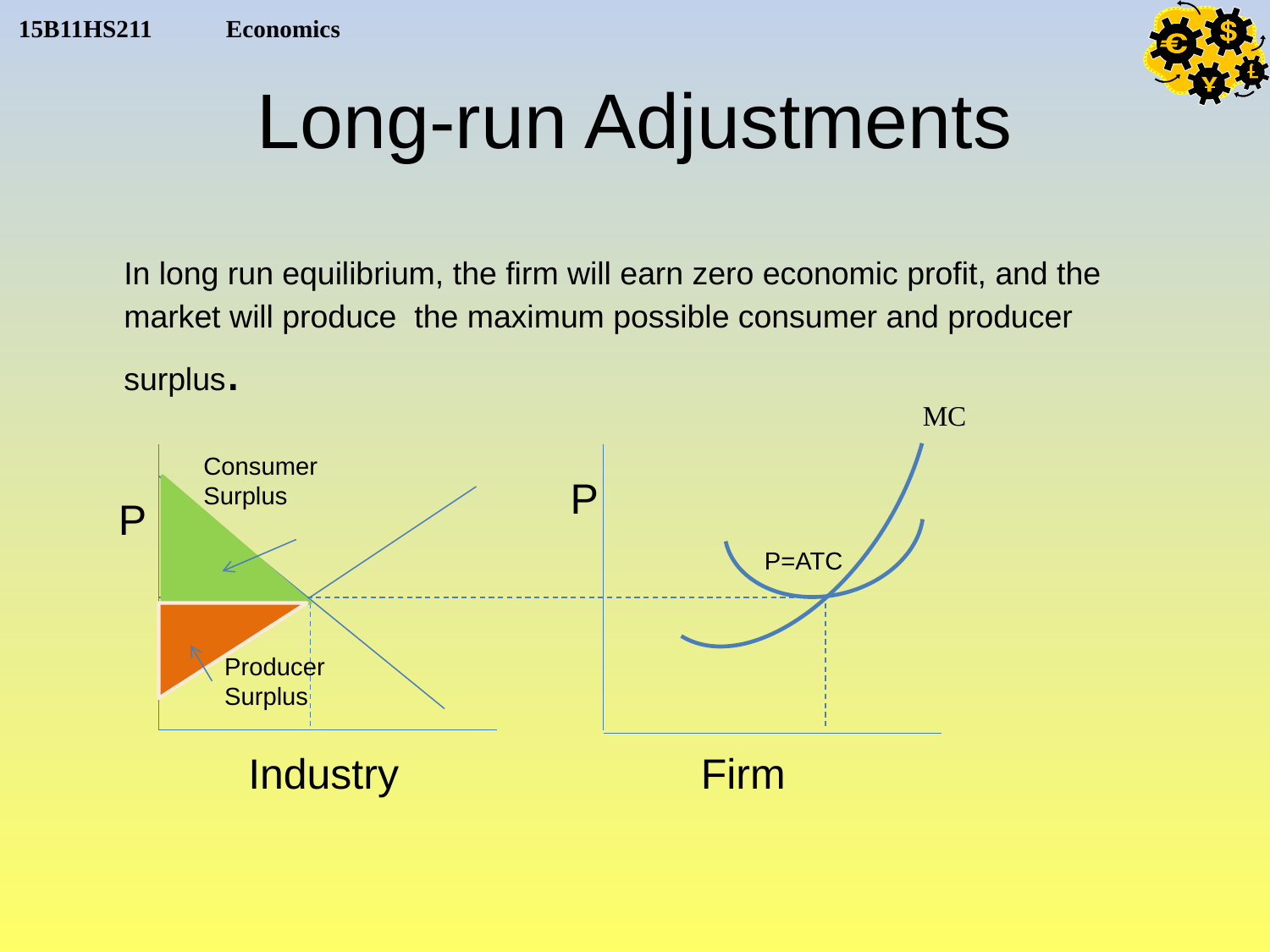

# Long-run Adjustments
	In long run equilibrium, the firm will earn zero economic profit, and the market will produce  the maximum possible consumer and producer surplus.

MC

Consumer
Surplus
P

P
P=ATC

Producer
Surplus
Industry
Firm